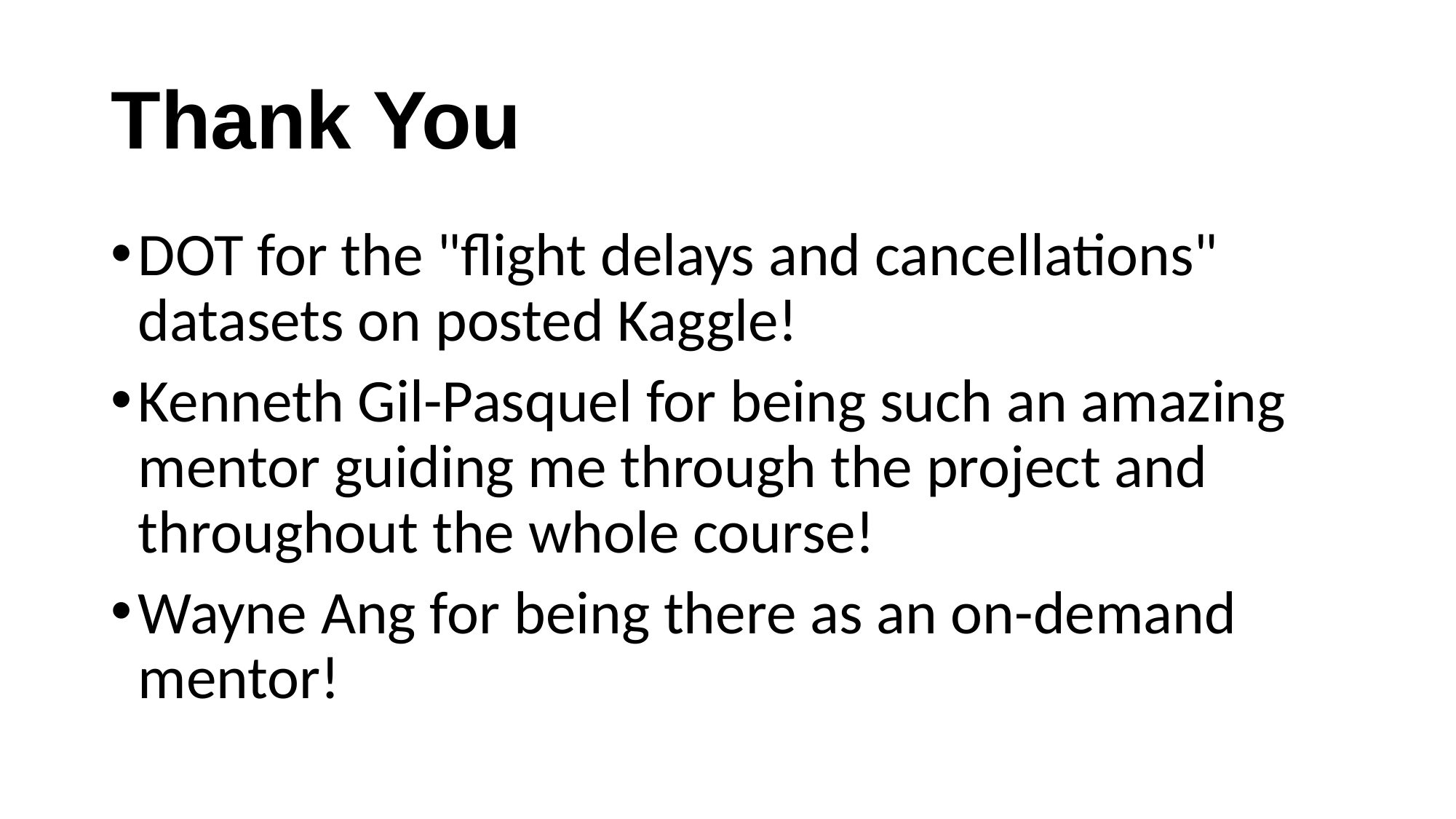

# Thank You
DOT for the "flight delays and cancellations" datasets on posted Kaggle!
Kenneth Gil-Pasquel for being such an amazing mentor guiding me through the project and throughout the whole course!
Wayne Ang for being there as an on-demand mentor!